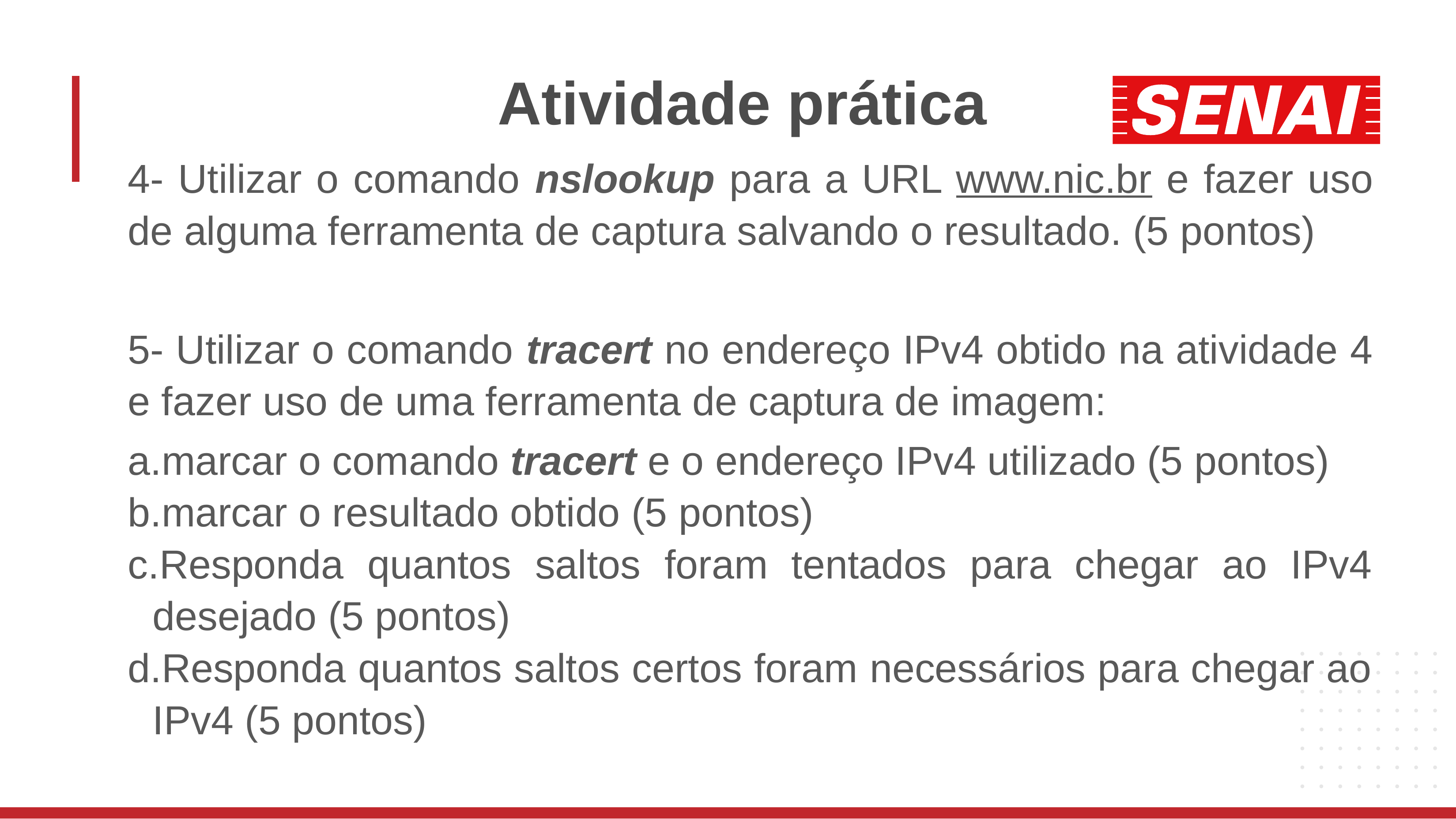

# Atividade prática

4- Utilizar o comando nslookup para a URL www.nic.br e fazer uso de alguma ferramenta de captura salvando o resultado. (5 pontos)

5- Utilizar o comando tracert no endereço IPv4 obtido na atividade 4 e fazer uso de uma ferramenta de captura de imagem:
marcar o comando tracert e o endereço IPv4 utilizado (5 pontos)
marcar o resultado obtido (5 pontos)
Responda quantos saltos foram tentados para chegar ao IPv4 desejado (5 pontos)
Responda quantos saltos certos foram necessários para chegar ao IPv4 (5 pontos)